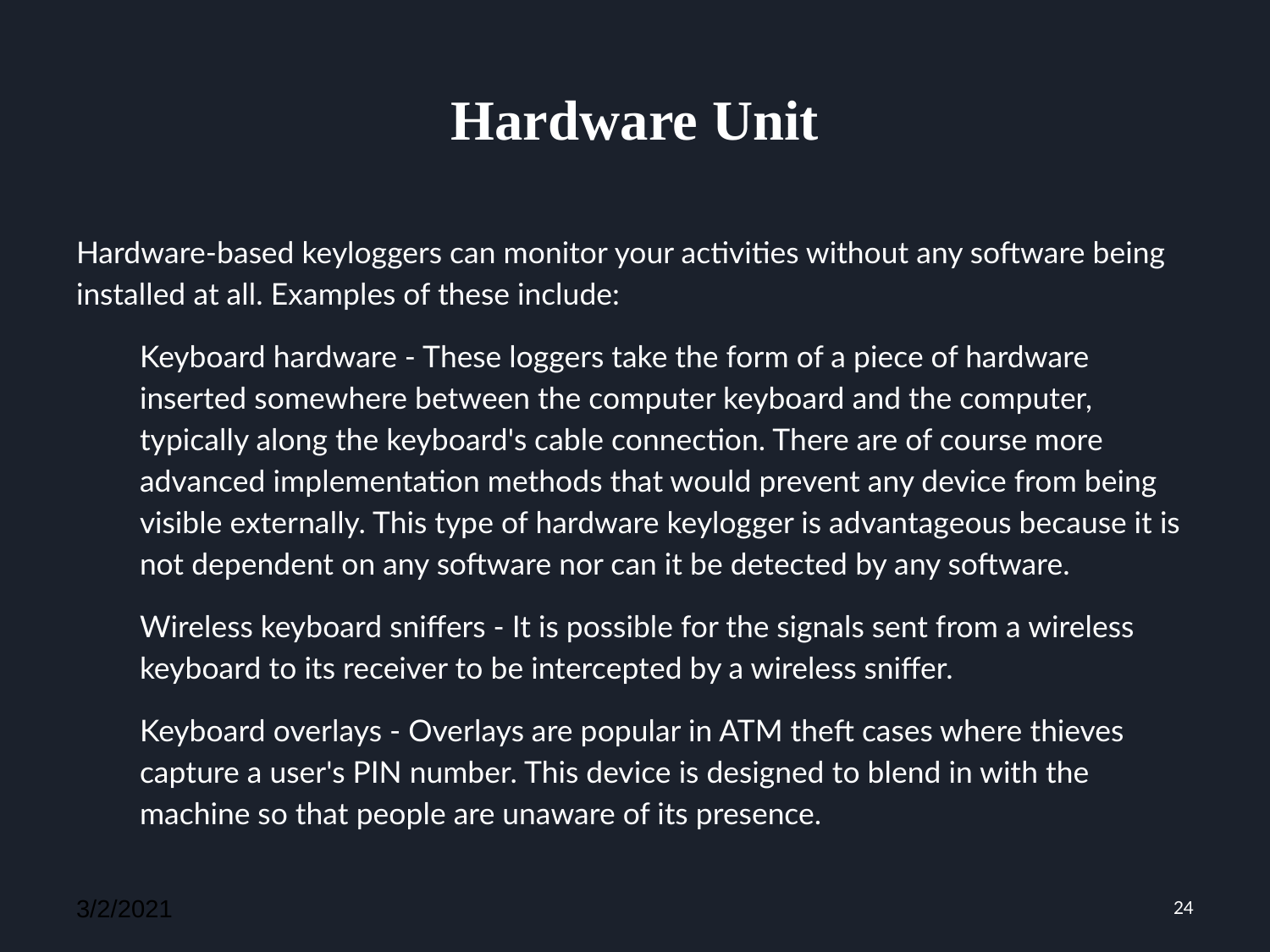

# Hardware Unit
Hardware-based keyloggers can monitor your activities without any software being installed at all. Examples of these include:
Keyboard hardware - These loggers take the form of a piece of hardware inserted somewhere between the computer keyboard and the computer, typically along the keyboard's cable connection. There are of course more advanced implementation methods that would prevent any device from being visible externally. This type of hardware keylogger is advantageous because it is not dependent on any software nor can it be detected by any software.
Wireless keyboard sniffers - It is possible for the signals sent from a wireless keyboard to its receiver to be intercepted by a wireless sniffer.
Keyboard overlays - Overlays are popular in ATM theft cases where thieves capture a user's PIN number. This device is designed to blend in with the machine so that people are unaware of its presence.

3/2/2021
24